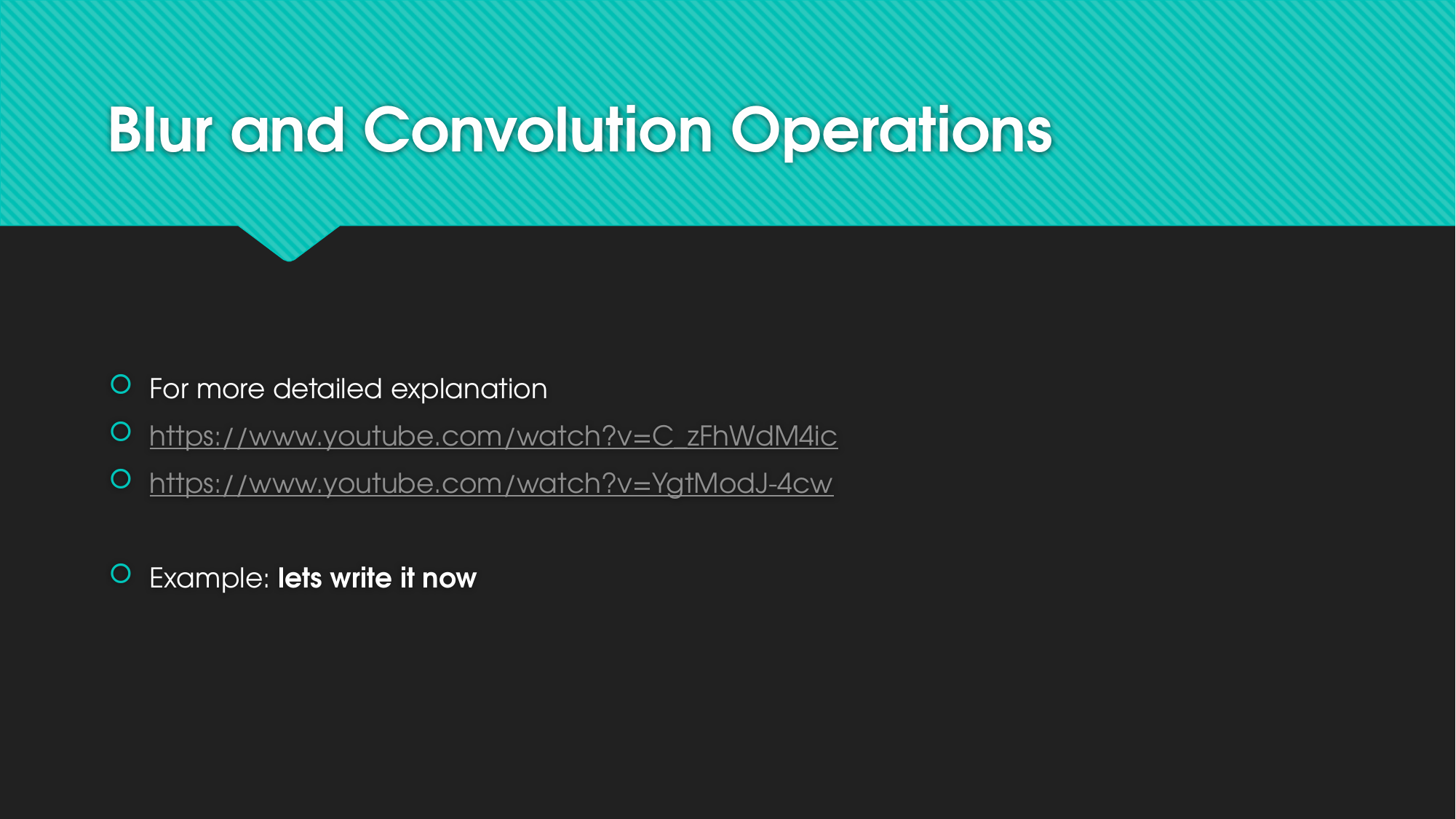

# Blur and Convolution Operations
For more detailed explanation
https://www.youtube.com/watch?v=C_zFhWdM4ic
https://www.youtube.com/watch?v=YgtModJ-4cw

Example: lets write it now